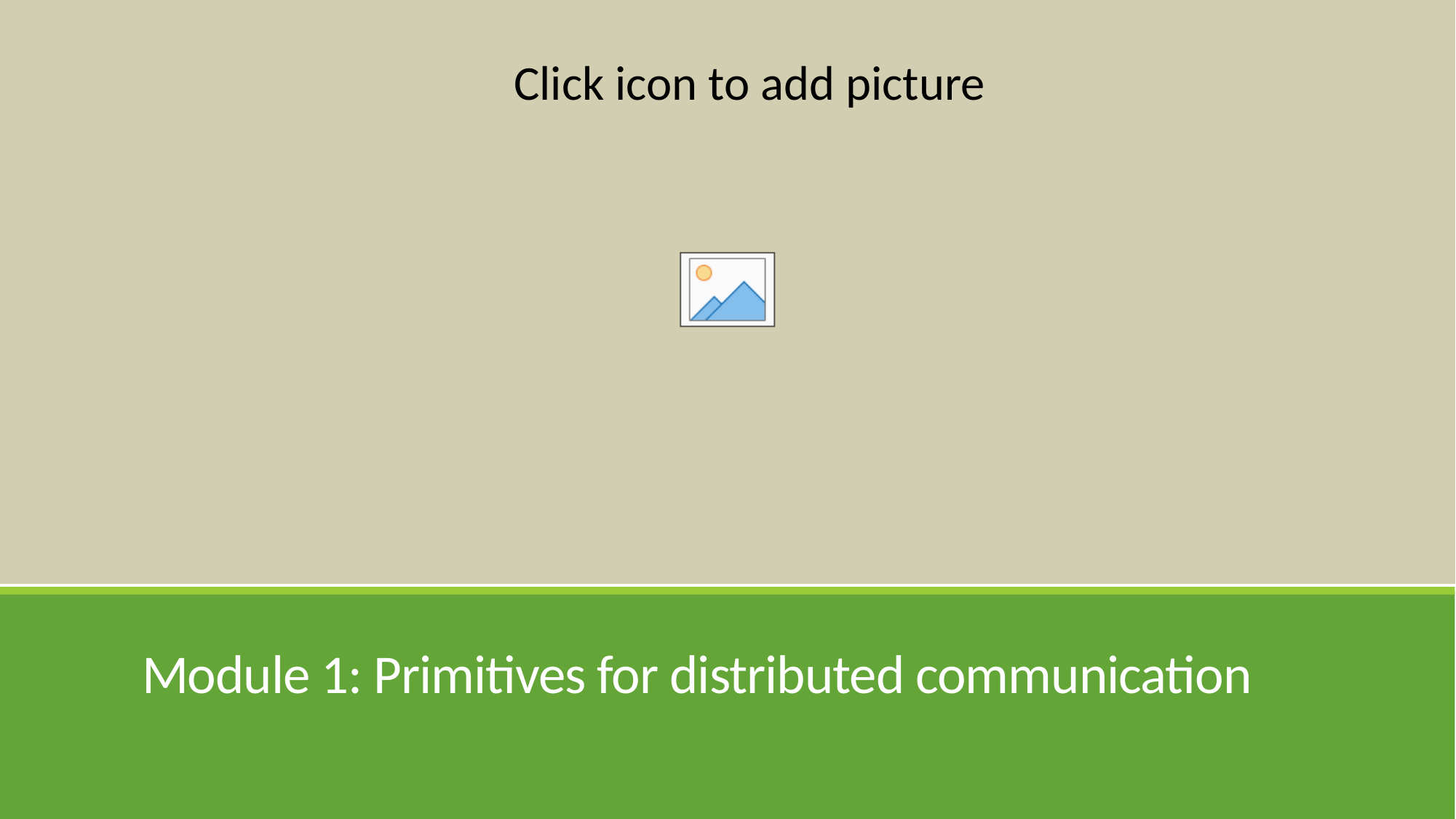

CST402 DISTRIBUTED COMPUTING
# Module 1: Primitives for distributed communication